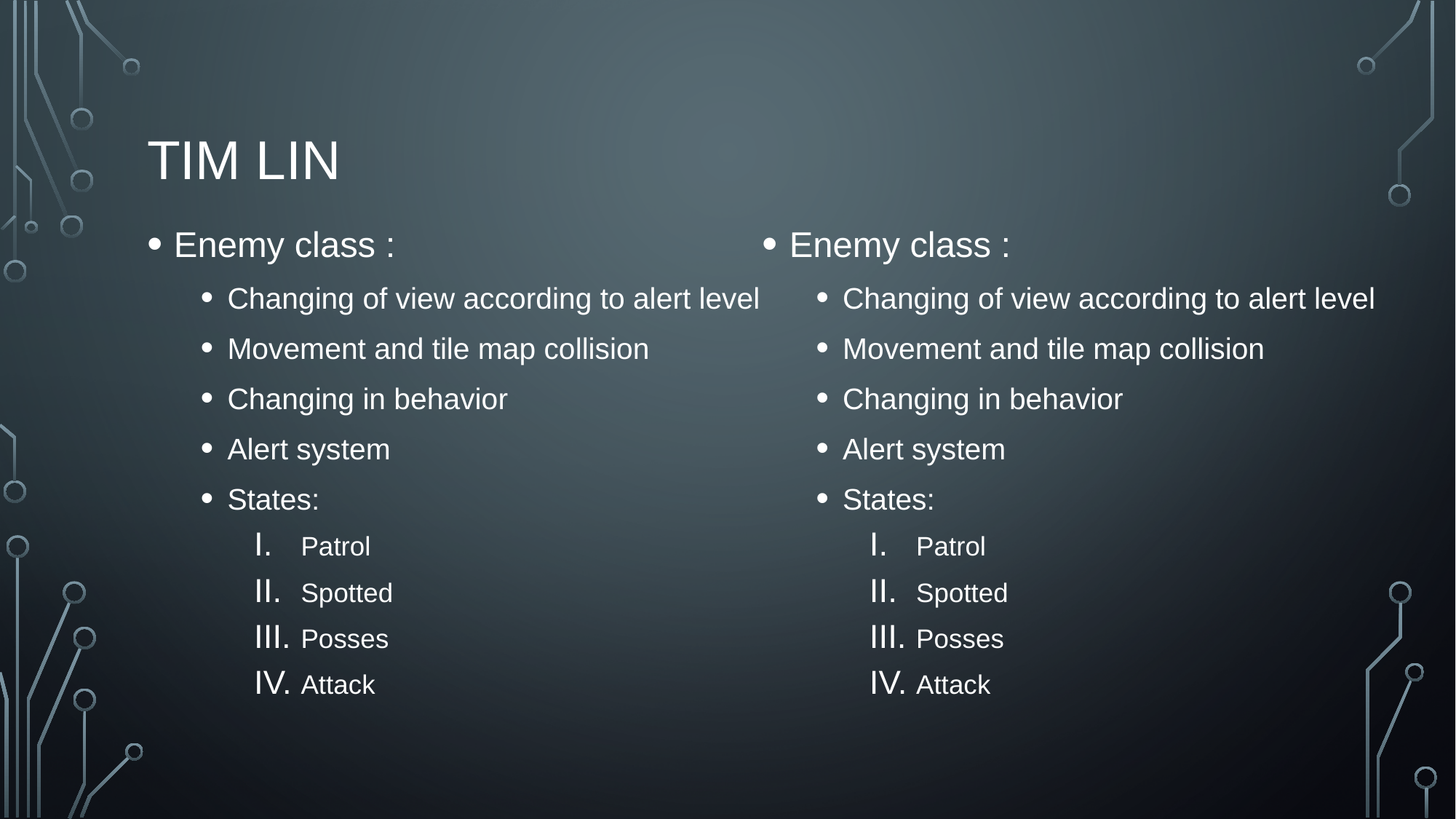

# Tim Lin
Enemy class :
Changing of view according to alert level
Movement and tile map collision
Changing in behavior
Alert system
States:
Patrol
Spotted
Posses
Attack
Enemy class :
Changing of view according to alert level
Movement and tile map collision
Changing in behavior
Alert system
States:
Patrol
Spotted
Posses
Attack